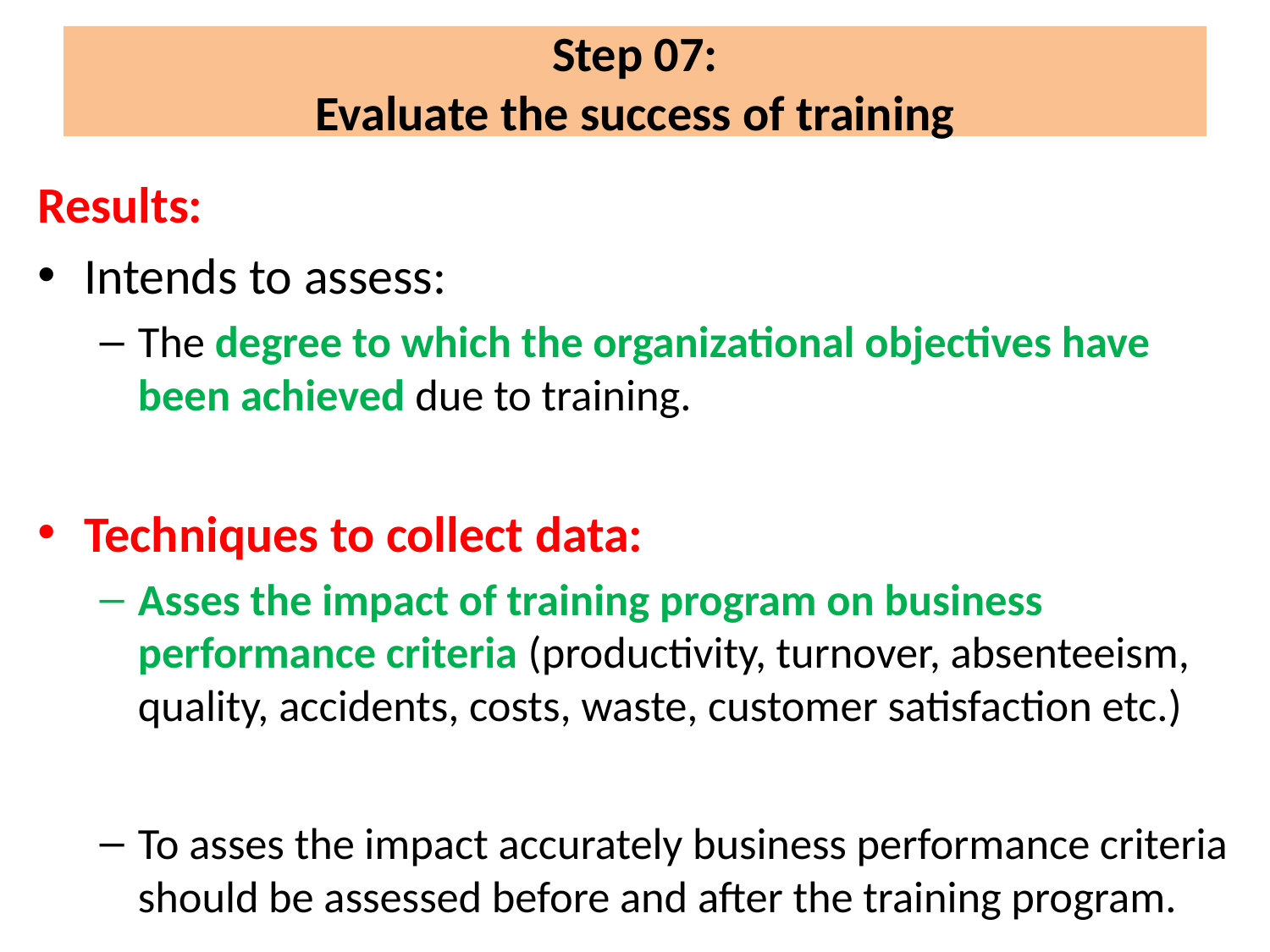

# Step 07: Evaluate the success of training
Results:
Intends to assess:
The degree to which the organizational objectives have been achieved due to training.

Techniques to collect data:
Asses the impact of training program on business performance criteria (productivity, turnover, absenteeism, quality, accidents, costs, waste, customer satisfaction etc.)

To asses the impact accurately business performance criteria should be assessed before and after the training program.